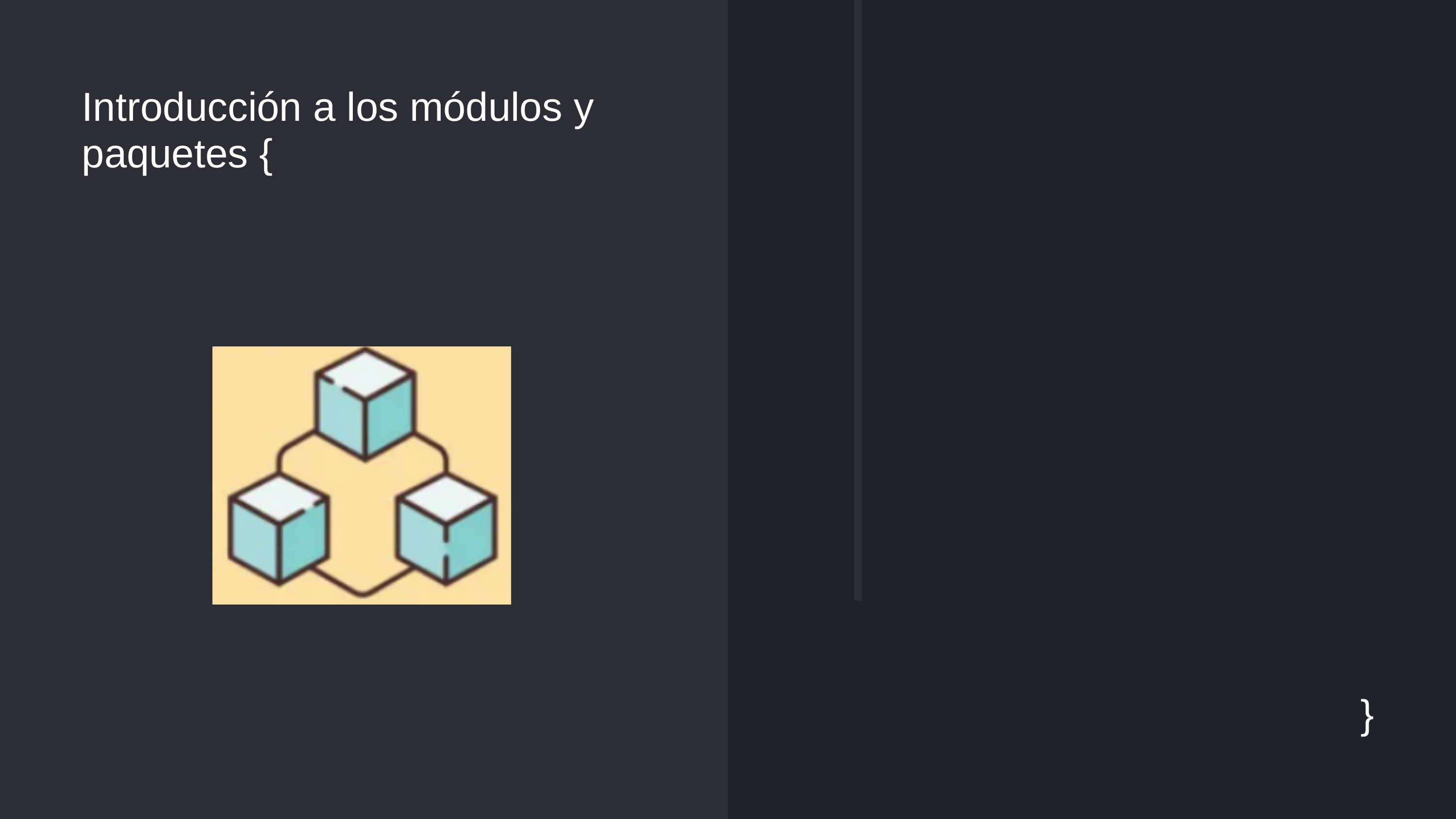

Introducción a los módulos y paquetes {

}